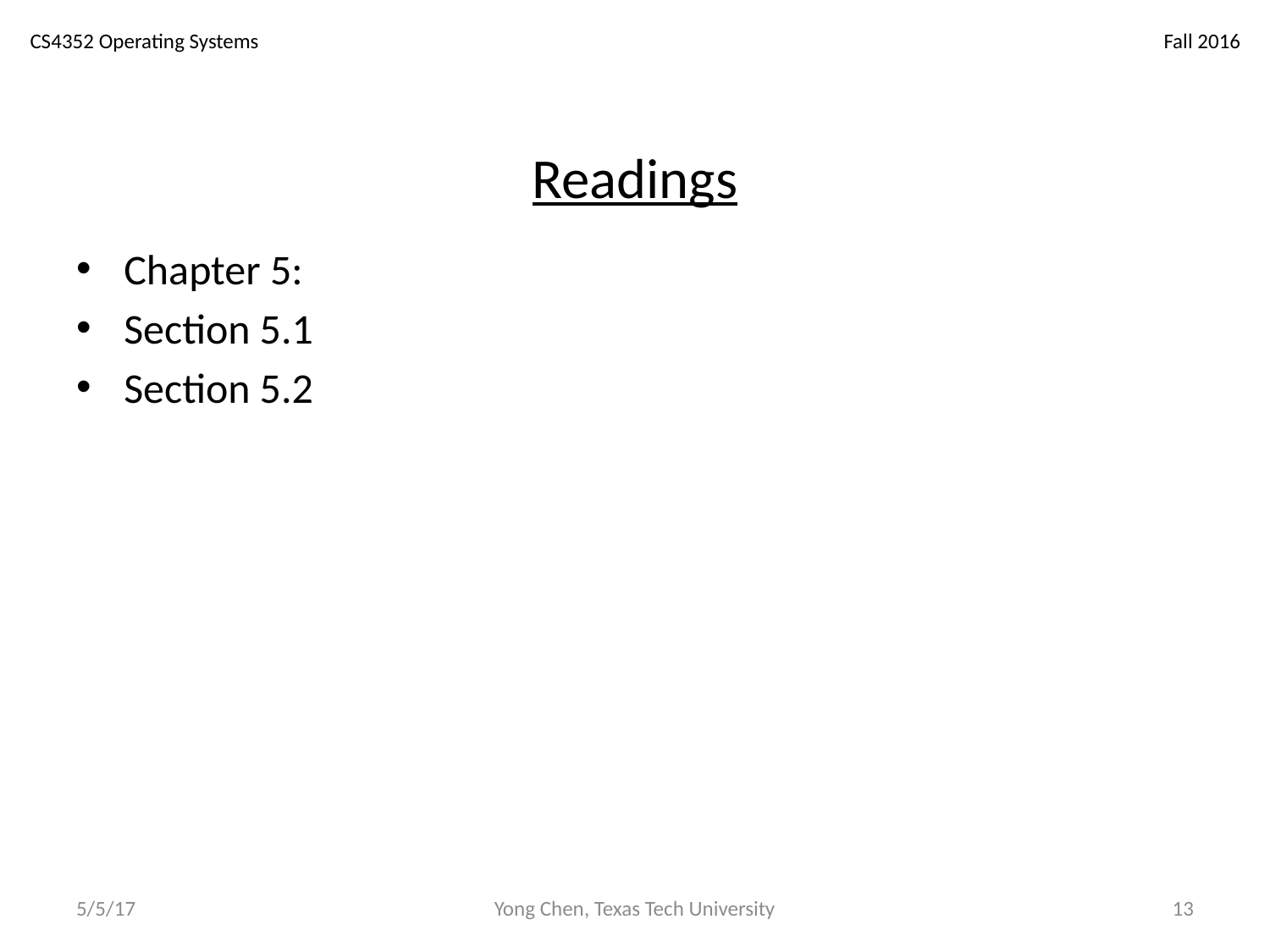

# Readings
Chapter 5:
Section 5.1
Section 5.2

5/5/17
Yong Chen, Texas Tech University
13